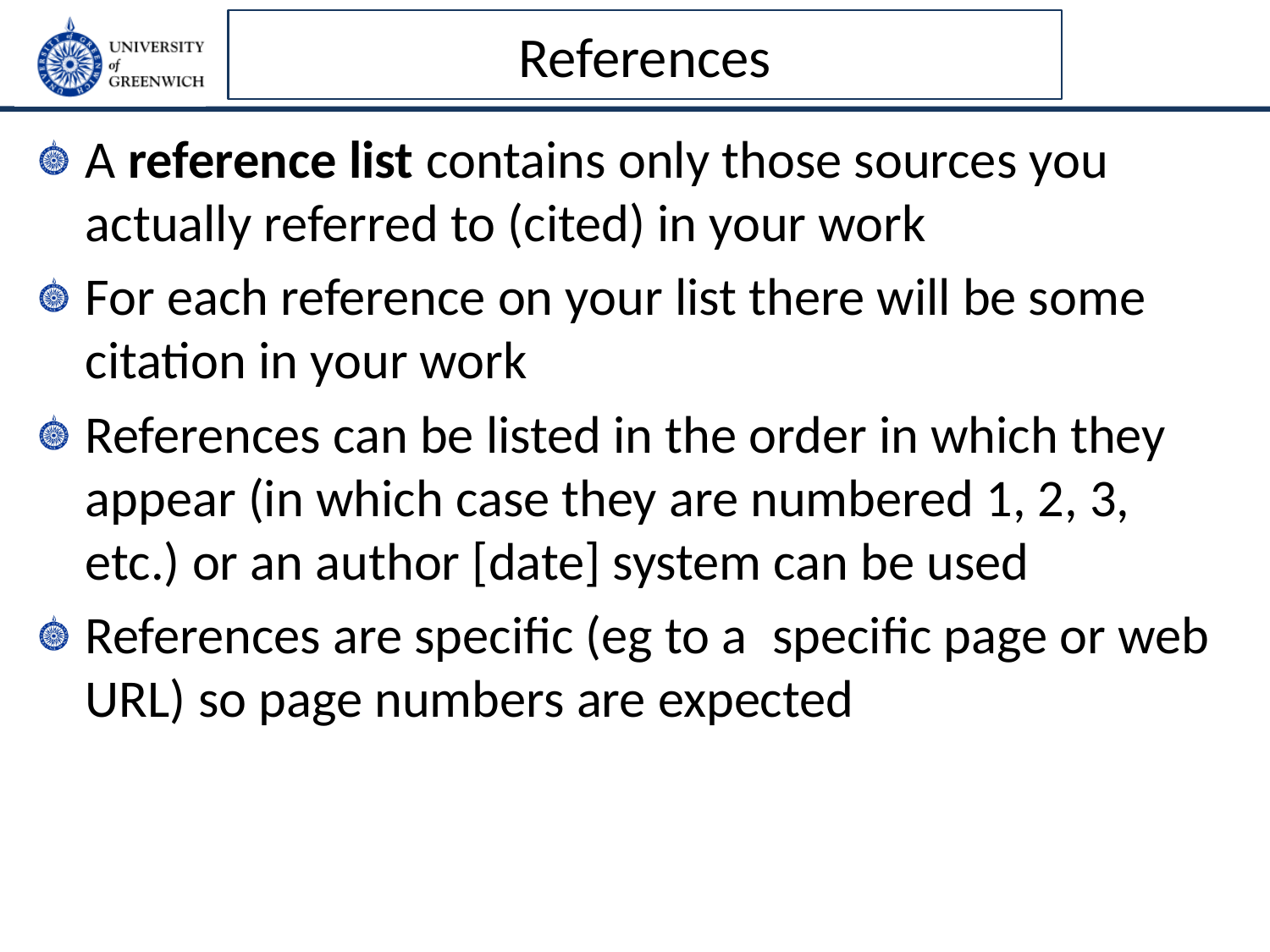

# References
A reference list contains only those sources you actually referred to (cited) in your work
For each reference on your list there will be some citation in your work
References can be listed in the order in which they appear (in which case they are numbered 1, 2, 3, etc.) or an author [date] system can be used
References are specific (eg to a  specific page or web URL) so page numbers are expected